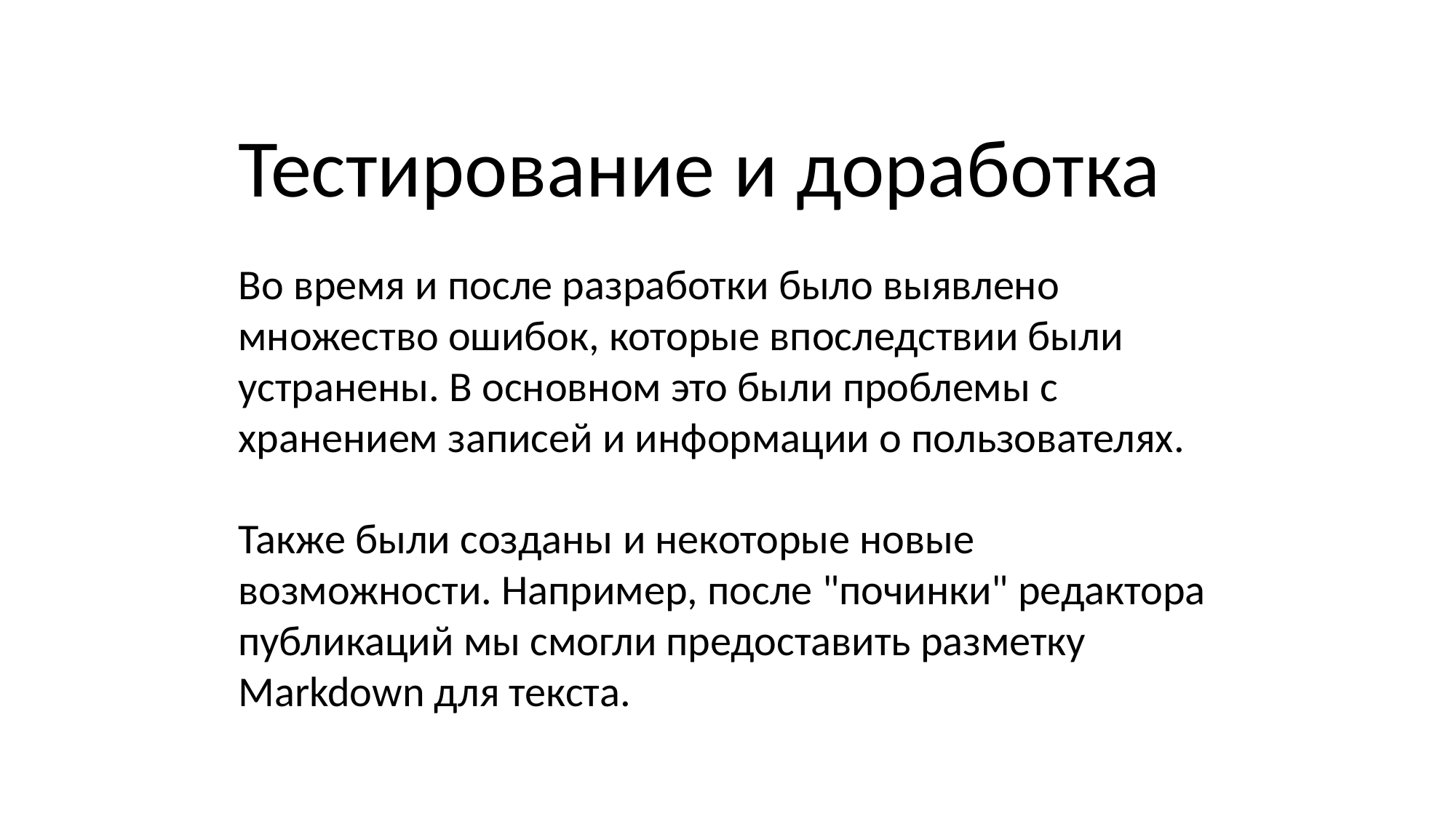

Тестирование и доработка
Во время и после разработки было выявлено множество ошибок, которые впоследствии были устранены. В основном это были проблемы с хранением записей и информации о пользователях.

Также были созданы и некоторые новые возможности. Например, после "починки" редактора публикаций мы смогли предоставить разметку Markdown для текста.